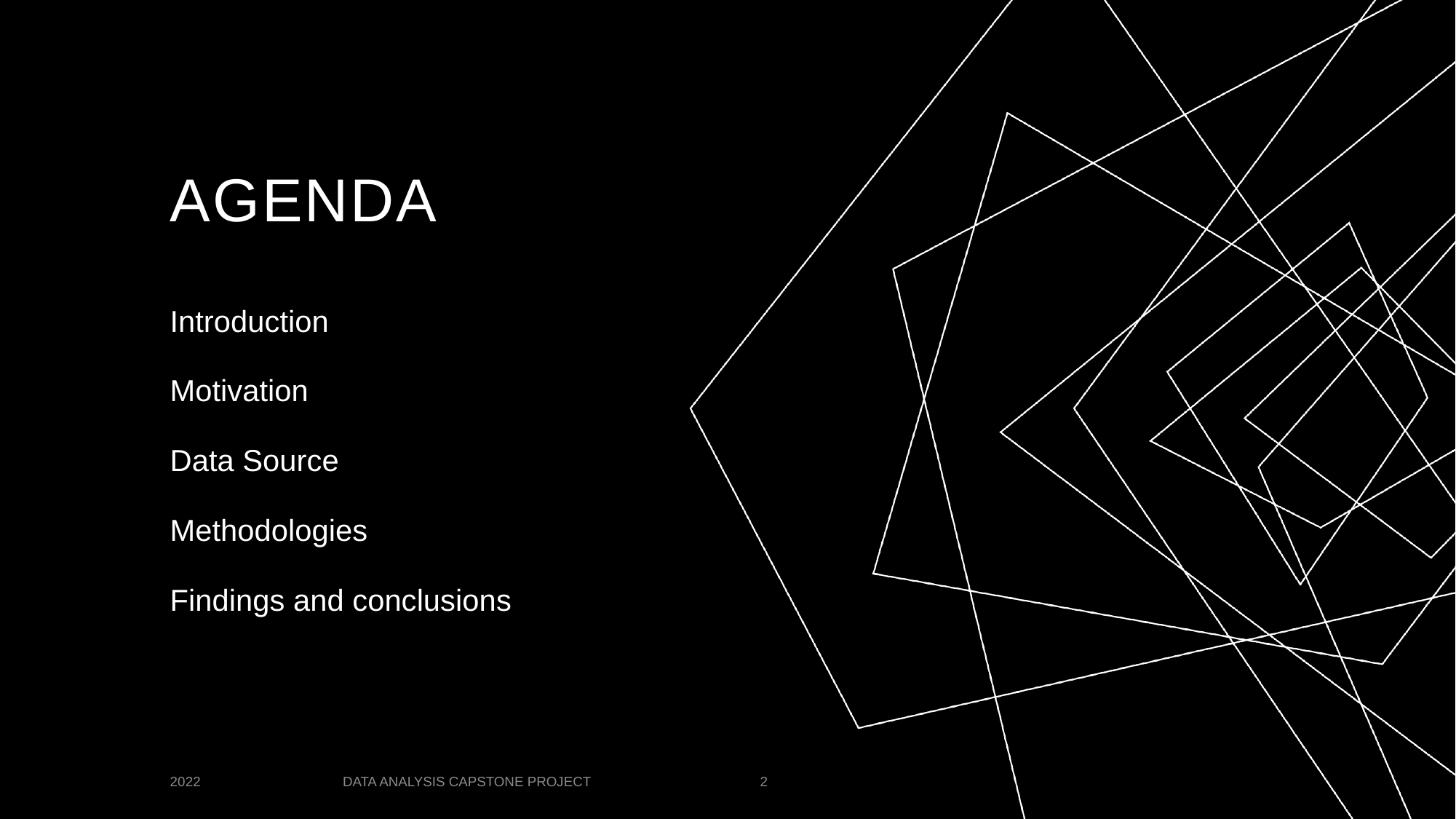

# AGENDA
Introduction
Motivation
Data Source
Methodologies
Findings and conclusions
DATA ANALYSIS CAPSTONE PROJECT
2022
2